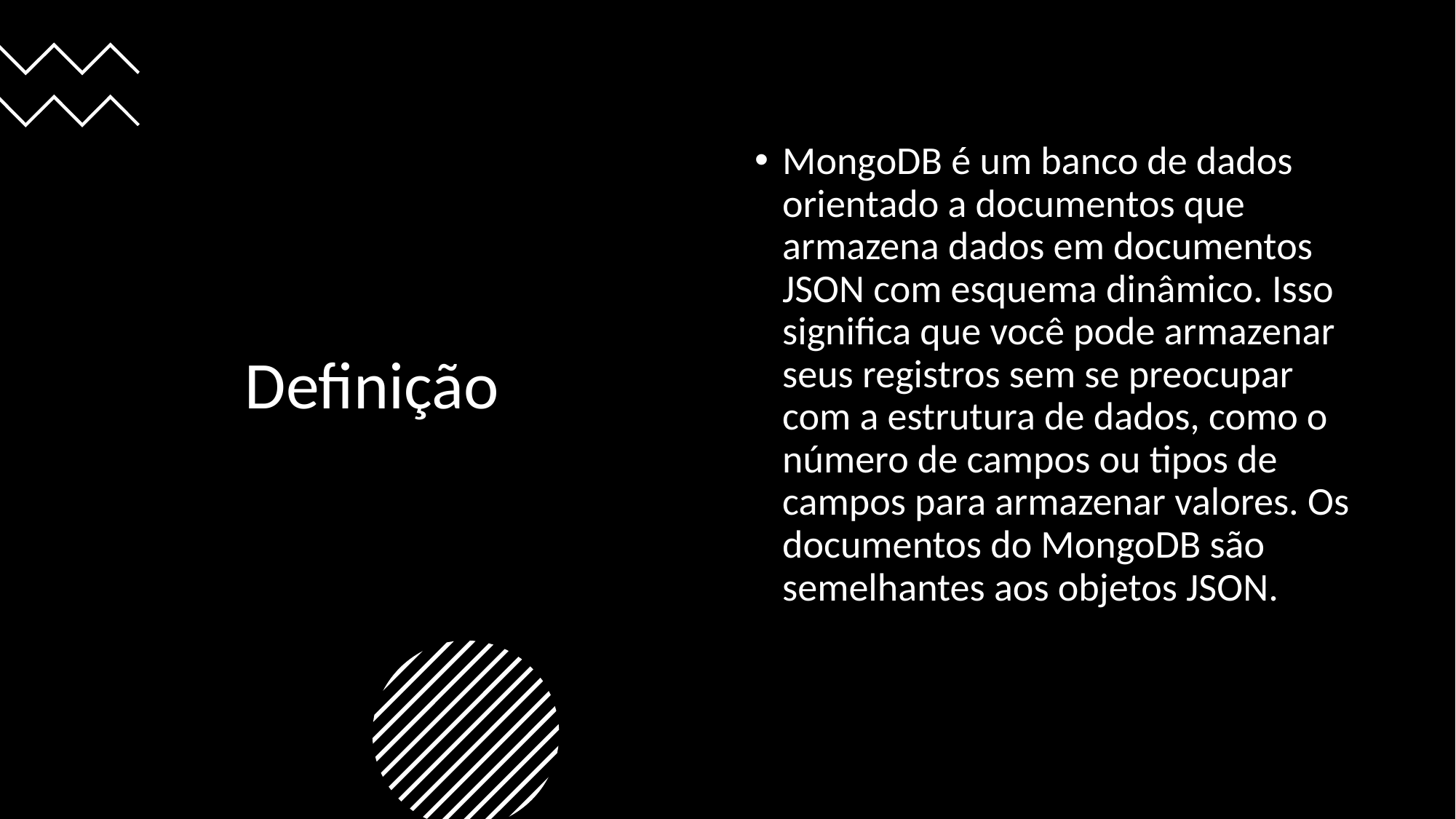

# Definição
MongoDB é um banco de dados orientado a documentos que armazena dados em documentos JSON com esquema dinâmico. Isso significa que você pode armazenar seus registros sem se preocupar com a estrutura de dados, como o número de campos ou tipos de campos para armazenar valores. Os documentos do MongoDB são semelhantes aos objetos JSON.